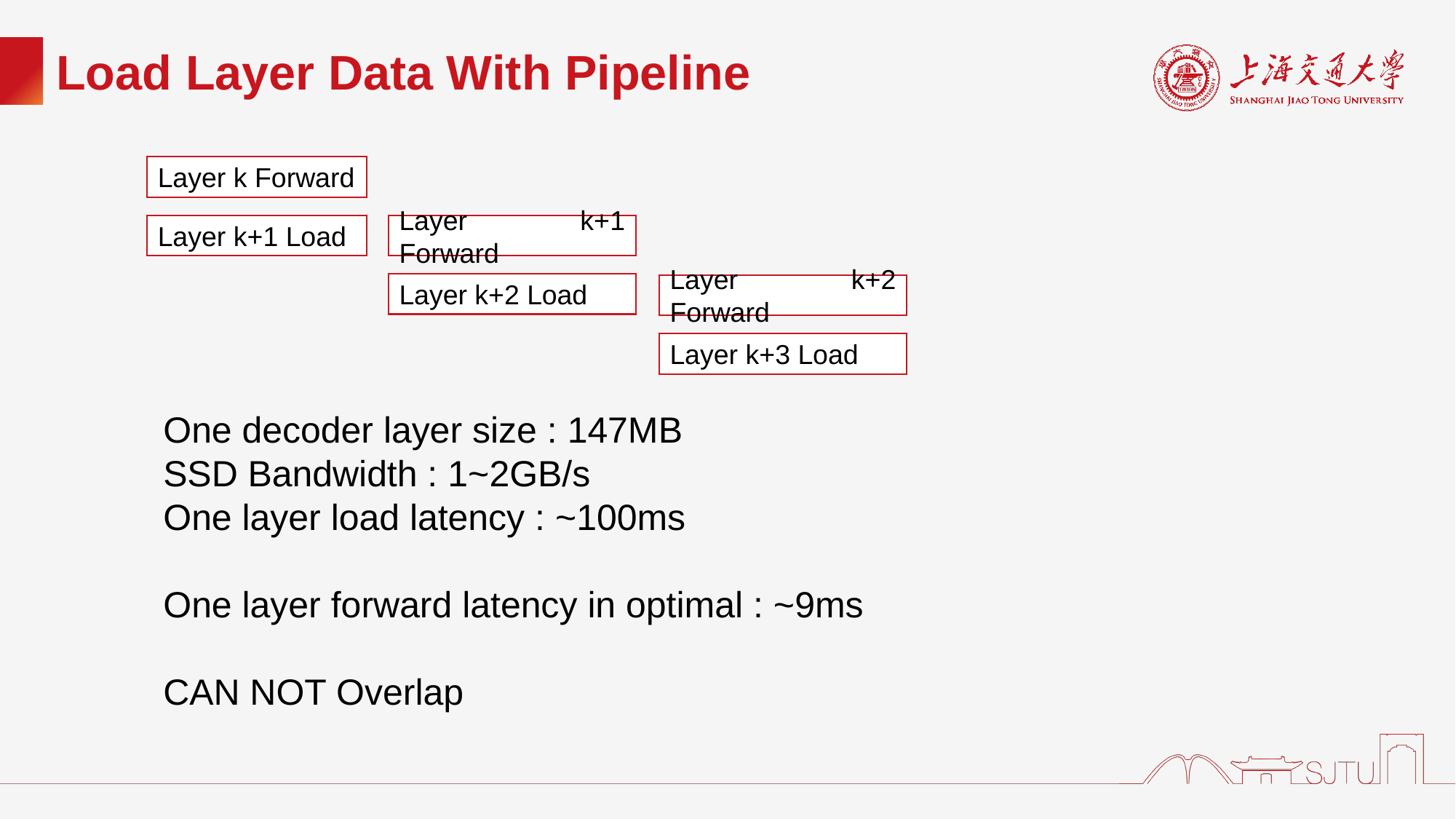

# Load Layer Data With Pipeline
Layer k Forward
Layer k+1 Load
Layer k+1 Forward
Layer k+2 Load
Layer k+2 Forward
Layer k+3 Load
One decoder layer size : 147MB
SSD Bandwidth : 1~2GB/s
One layer load latency : ~100ms

One layer forward latency in optimal : ~9ms

CAN NOT Overlap